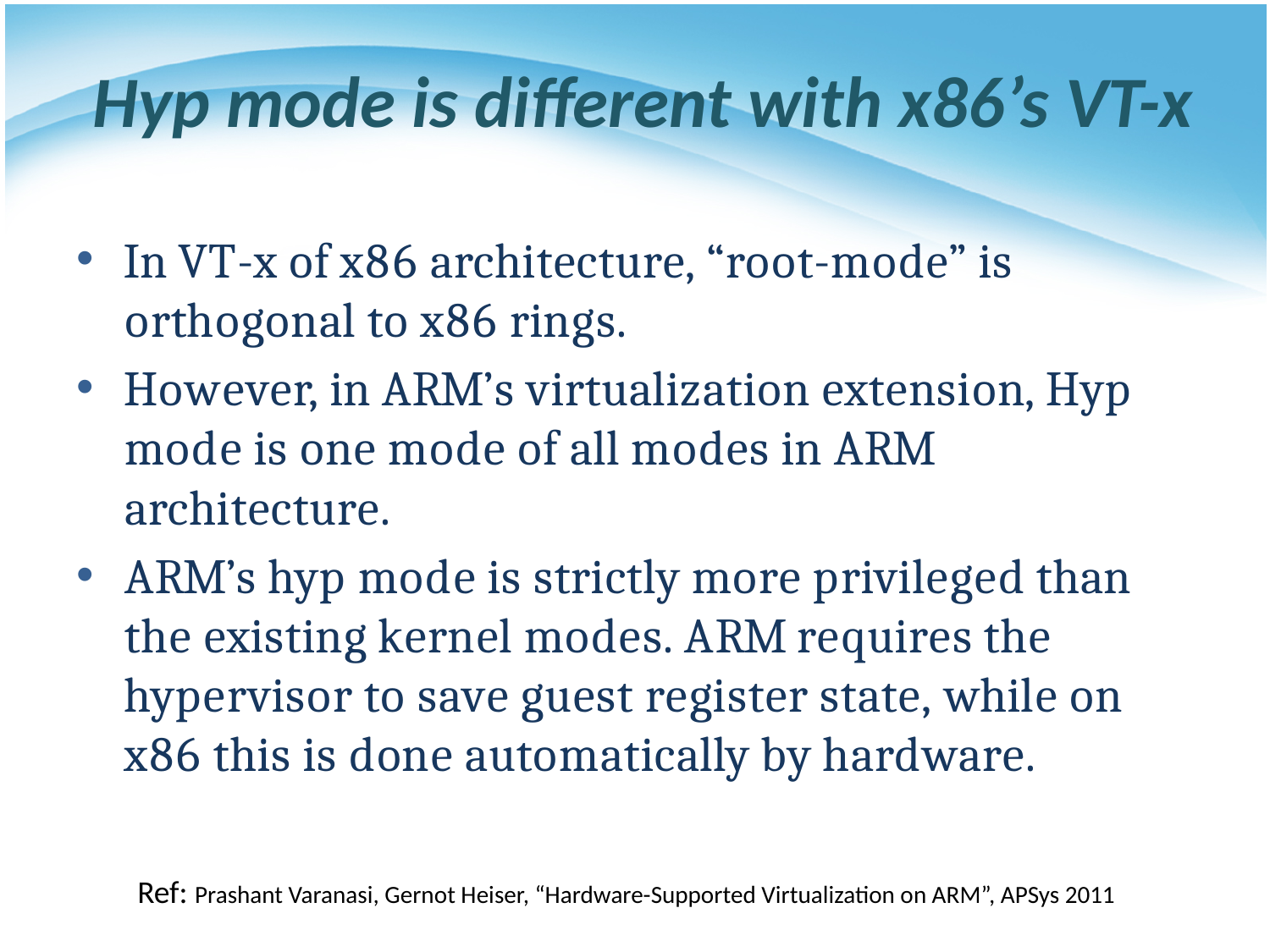

# Hyp mode is different with x86’s VT-x
In VT-x of x86 architecture, “root-mode” is orthogonal to x86 rings.
However, in ARM’s virtualization extension, Hyp mode is one mode of all modes in ARM architecture.
ARM’s hyp mode is strictly more privileged than the existing kernel modes. ARM requires the hypervisor to save guest register state, while on x86 this is done automatically by hardware.

Ref: Prashant Varanasi, Gernot Heiser, “Hardware-Supported Virtualization on ARM”, APSys 2011